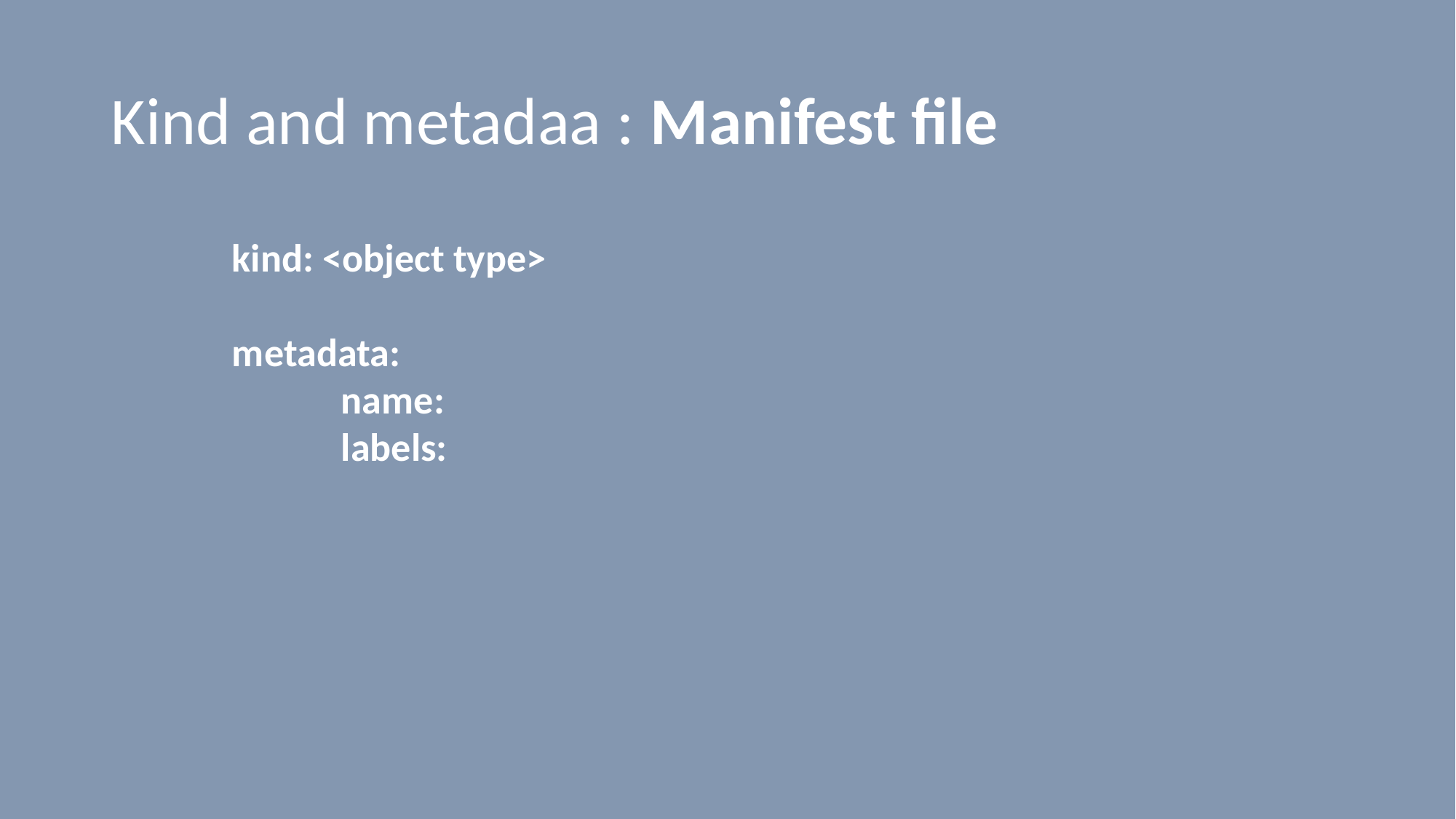

# Kind and metadaa : Manifest file
	kind: <object type>

	metadata:
		name:
		labels: